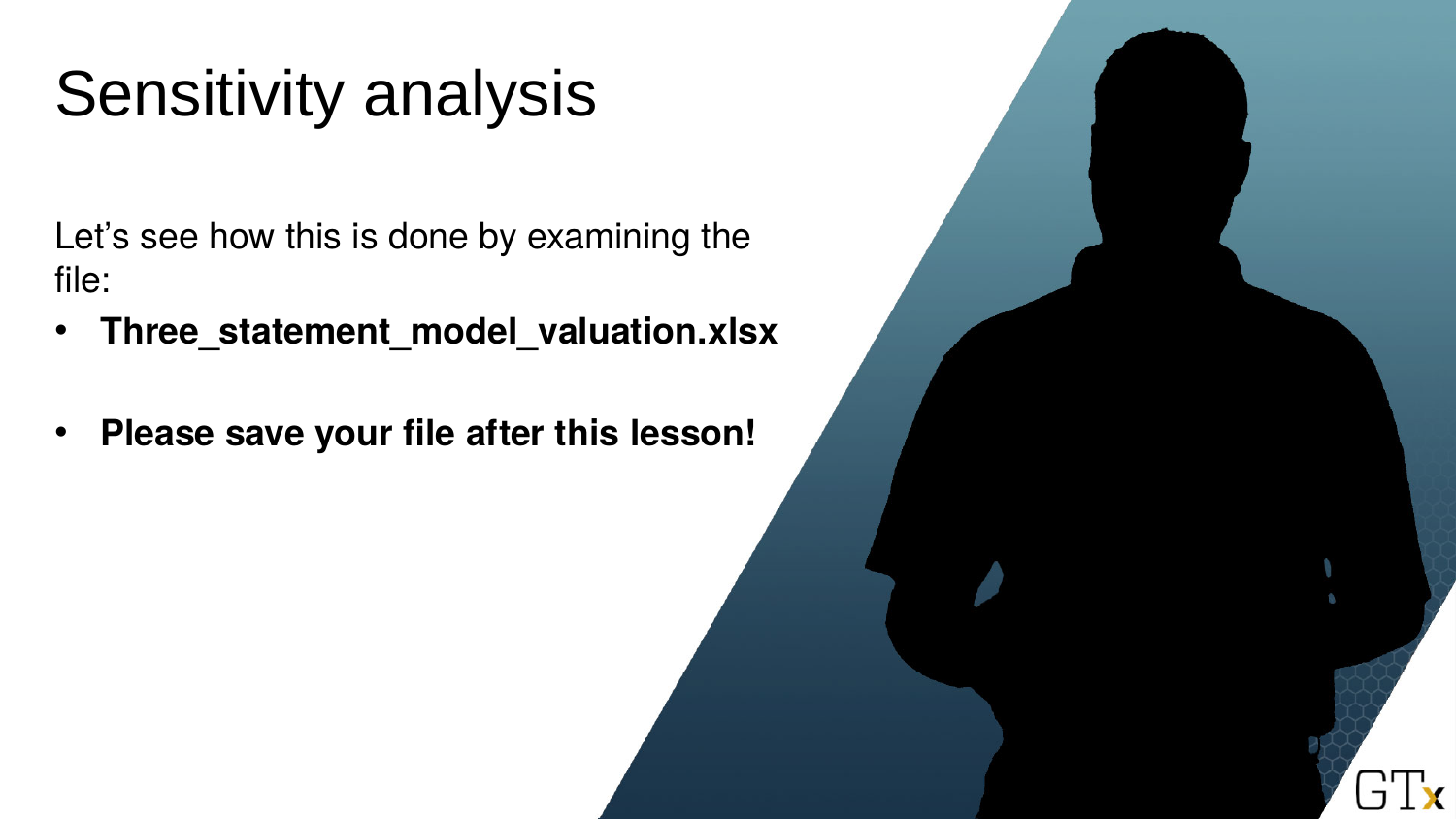

# Sensitivity analysis

Let’s see how this is done by examining the file:
Three_statement_model_valuation.xlsx

Please save your file after this lesson!